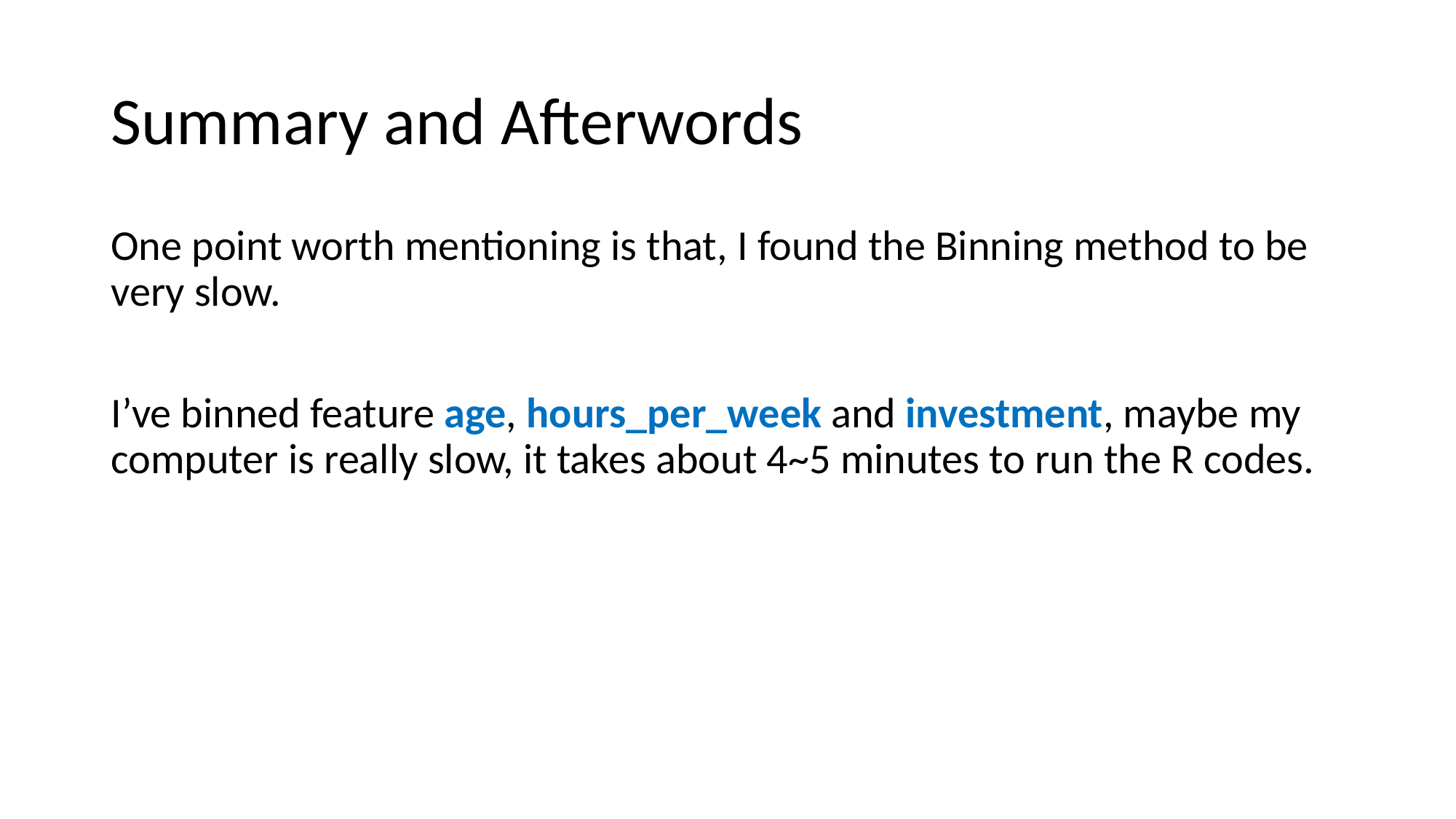

# Summary and Afterwords
One point worth mentioning is that, I found the Binning method to be very slow.

I’ve binned feature age, hours_per_week and investment, maybe my computer is really slow, it takes about 4~5 minutes to run the R codes.